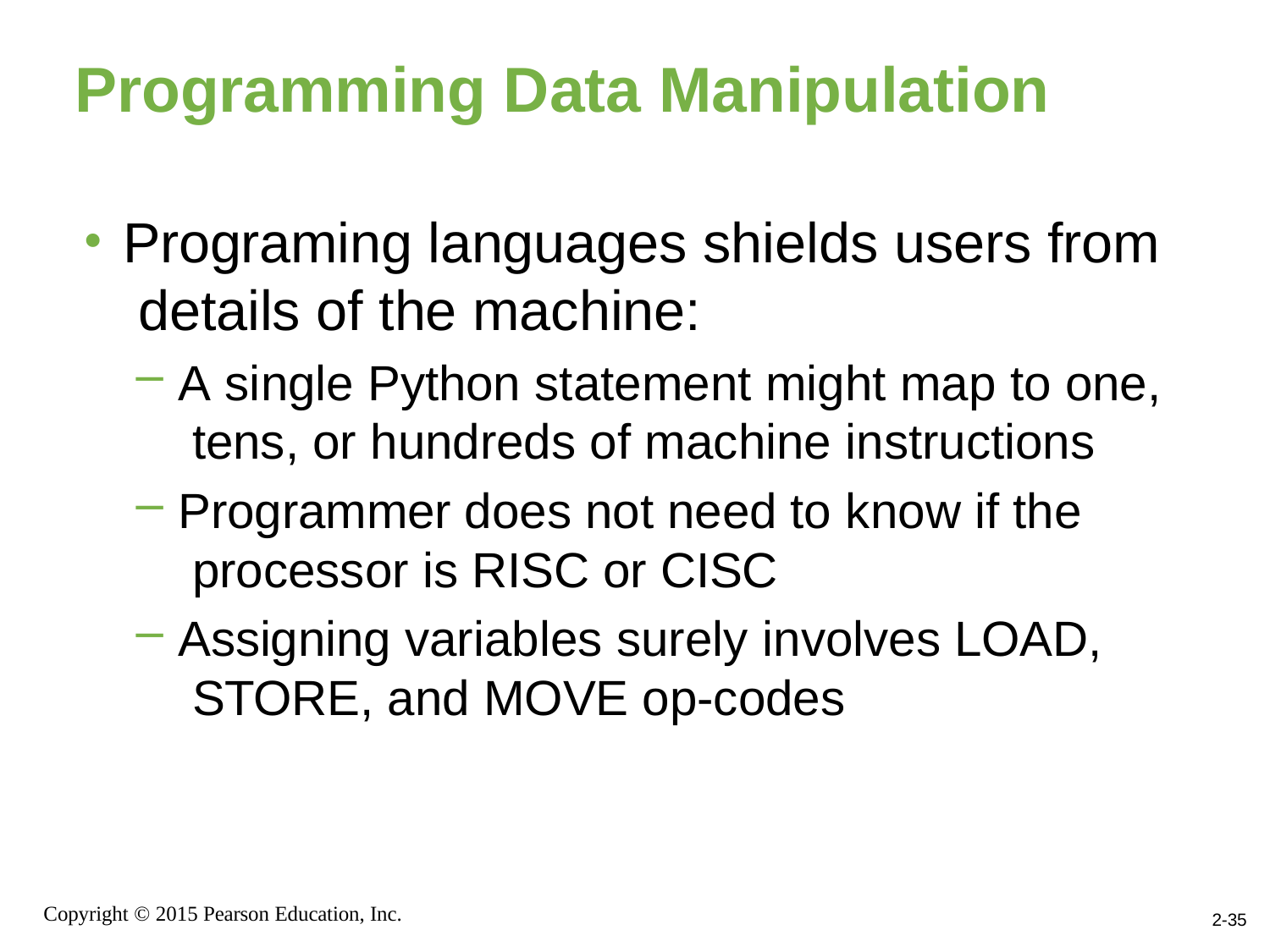

# Programming Data Manipulation
Programing languages shields users from  details of the machine:
A single Python statement might map to one,  tens, or hundreds of machine instructions
Programmer does not need to know if the  processor is RISC or CISC
Assigning variables surely involves LOAD,  STORE, and MOVE op-codes
Copyright © 2015 Pearson Education, Inc.
2-35